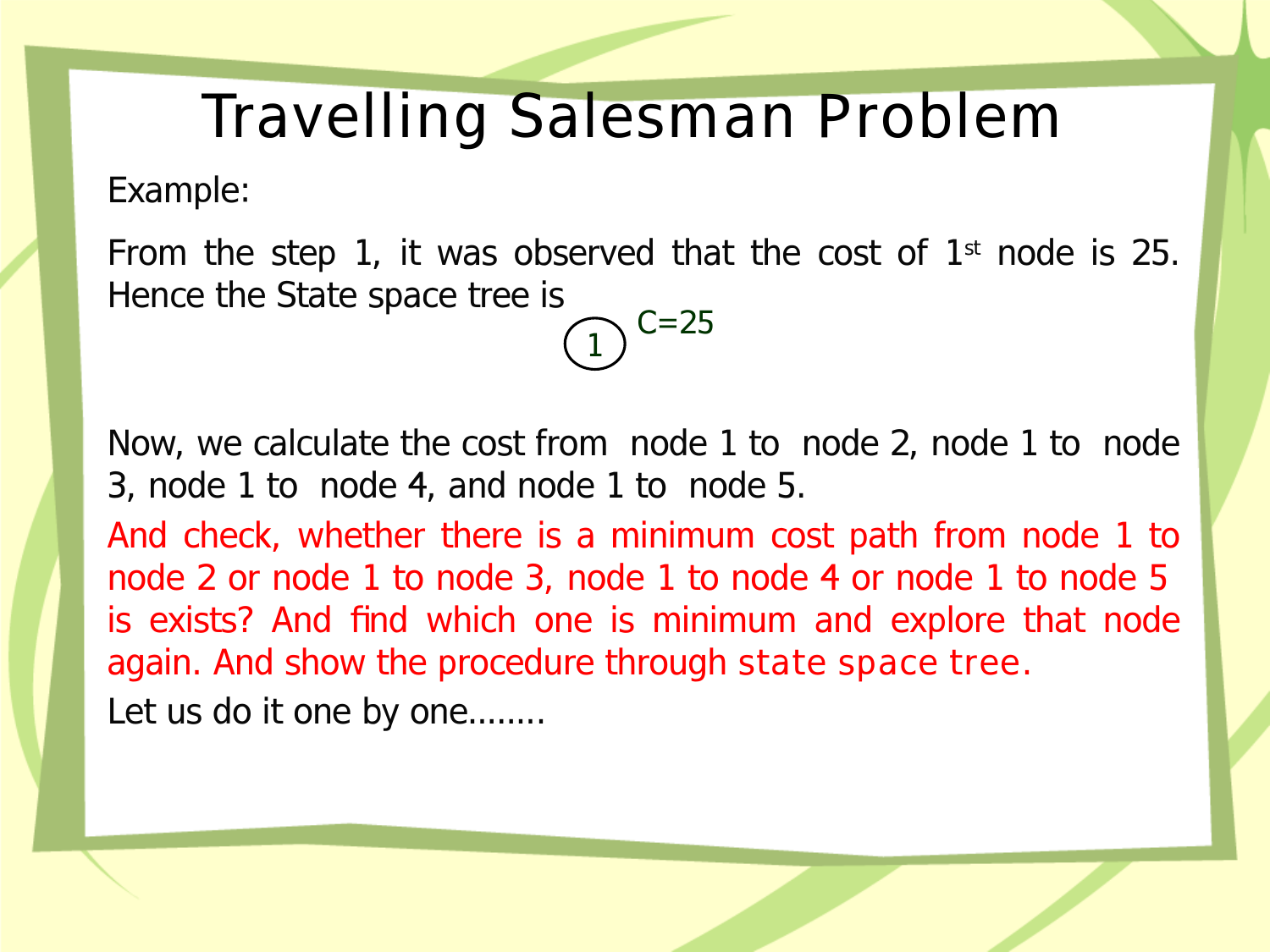

# Travelling Salesman Problem
Example:

From the step 1, it was observed that the cost of 1st node is 25. Hence the State space tree is

Now, we calculate the cost from  node 1 to  node 2, node 1 to  node 3, node 1 to  node 4, and node 1 to  node 5.
And check, whether there is a minimum cost path from node 1 to node 2 or node 1 to node 3, node 1 to node 4 or node 1 to node 5  is exists? And find which one is minimum and explore that node again. And show the procedure through state space tree.
Let us do it one by one……..

C=25
1